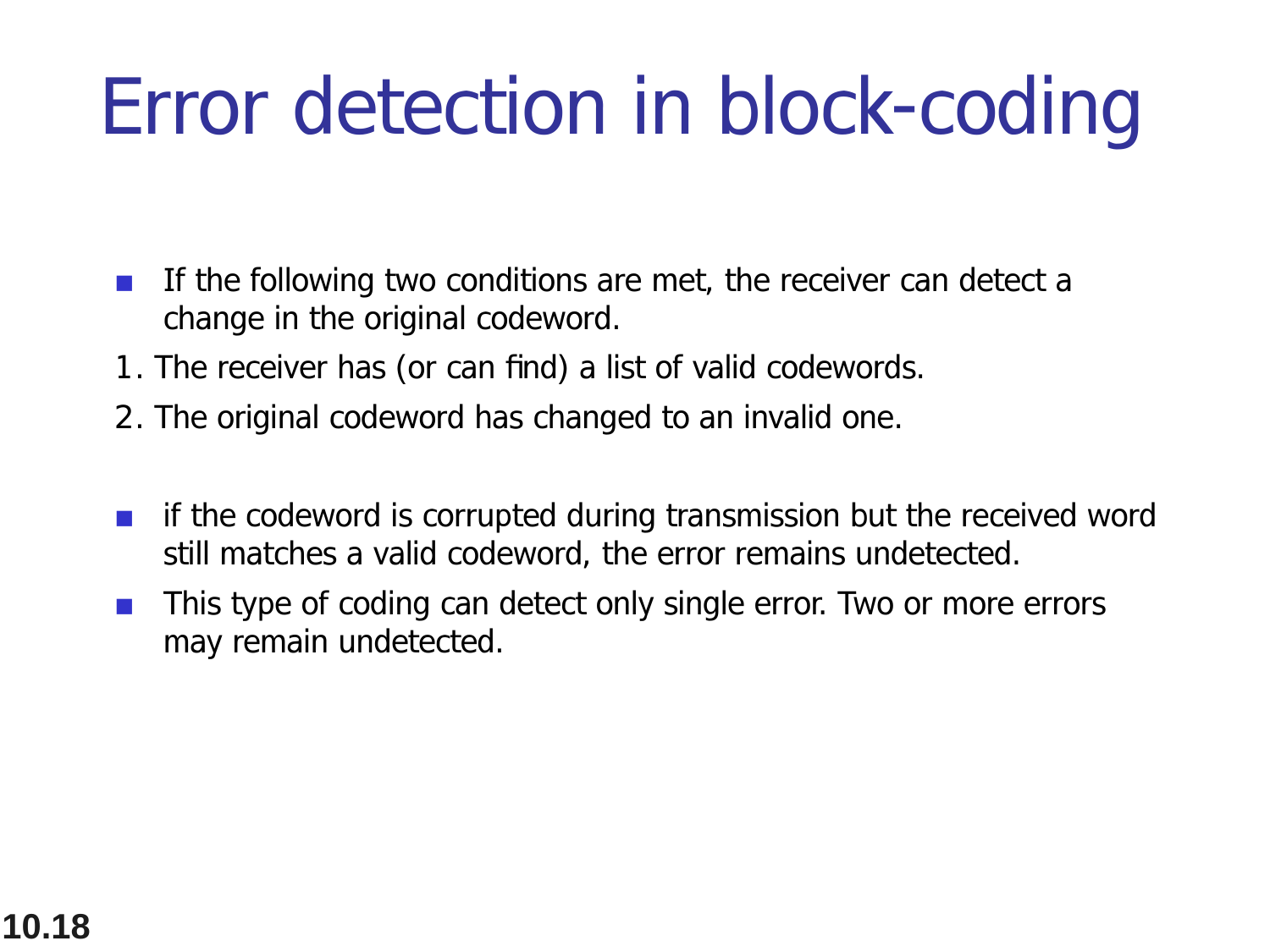

# Error detection in block-coding
If the following two conditions are met, the receiver can detect a change in the original codeword.
1. The receiver has (or can find) a list of valid codewords.
2. The original codeword has changed to an invalid one.

if the codeword is corrupted during transmission but the received word still matches a valid codeword, the error remains undetected.
This type of coding can detect only single error. Two or more errors may remain undetected.
10.18